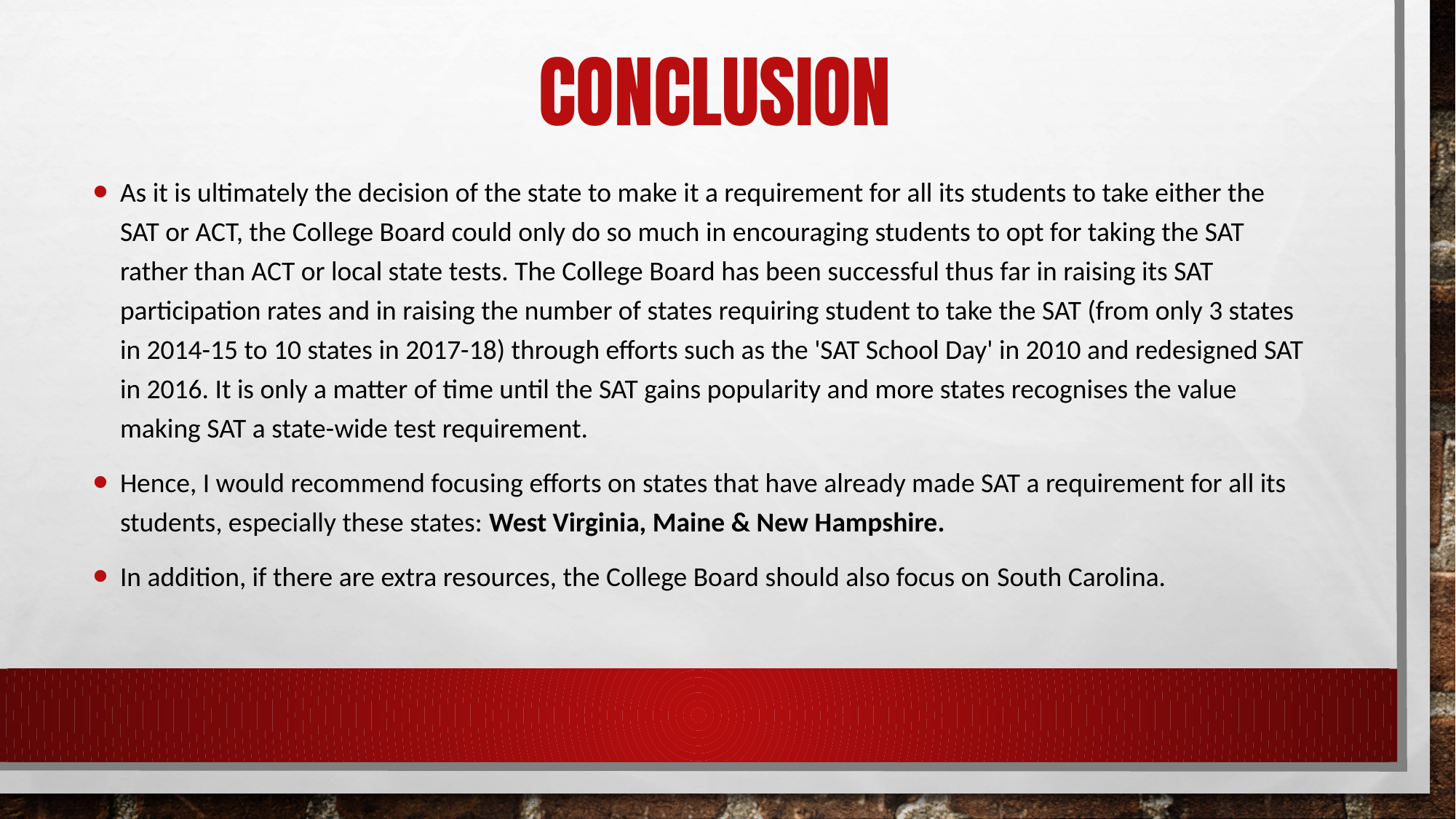

# Conclusion
As it is ultimately the decision of the state to make it a requirement for all its students to take either the SAT or ACT, the College Board could only do so much in encouraging students to opt for taking the SAT rather than ACT or local state tests. The College Board has been successful thus far in raising its SAT participation rates and in raising the number of states requiring student to take the SAT (from only 3 states in 2014-15 to 10 states in 2017-18) through efforts such as the 'SAT School Day' in 2010 and redesigned SAT in 2016. It is only a matter of time until the SAT gains popularity and more states recognises the value making SAT a state-wide test requirement.
Hence, I would recommend focusing efforts on states that have already made SAT a requirement for all its students, especially these states: West Virginia, Maine & New Hampshire.
In addition, if there are extra resources, the College Board should also focus on South Carolina.